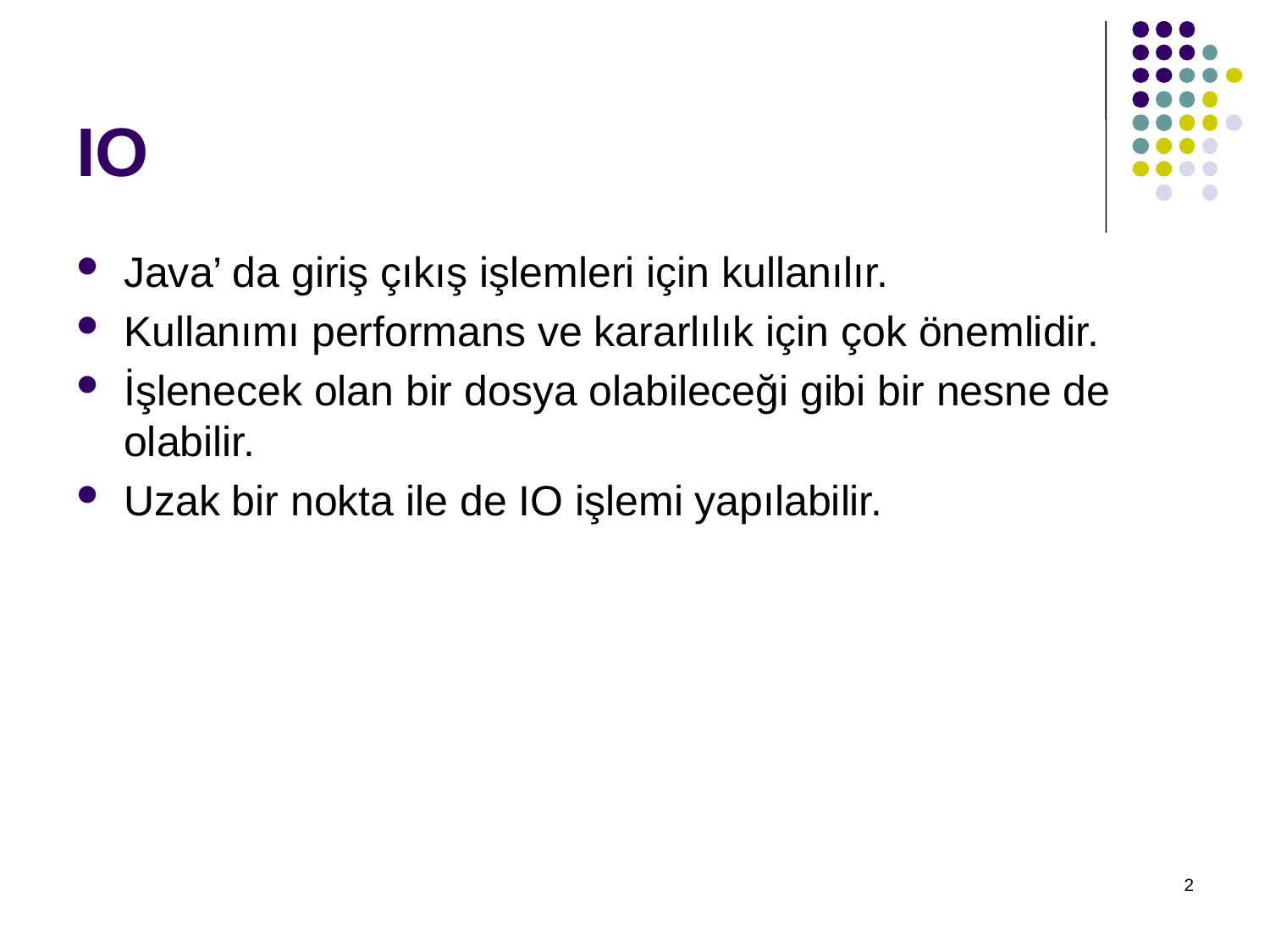

# IO
Java’ da giriş çıkış işlemleri için kullanılır.
Kullanımı performans ve kararlılık için çok önemlidir.
İşlenecek olan bir dosya olabileceği gibi bir nesne de olabilir.
Uzak bir nokta ile de IO işlemi yapılabilir.
2